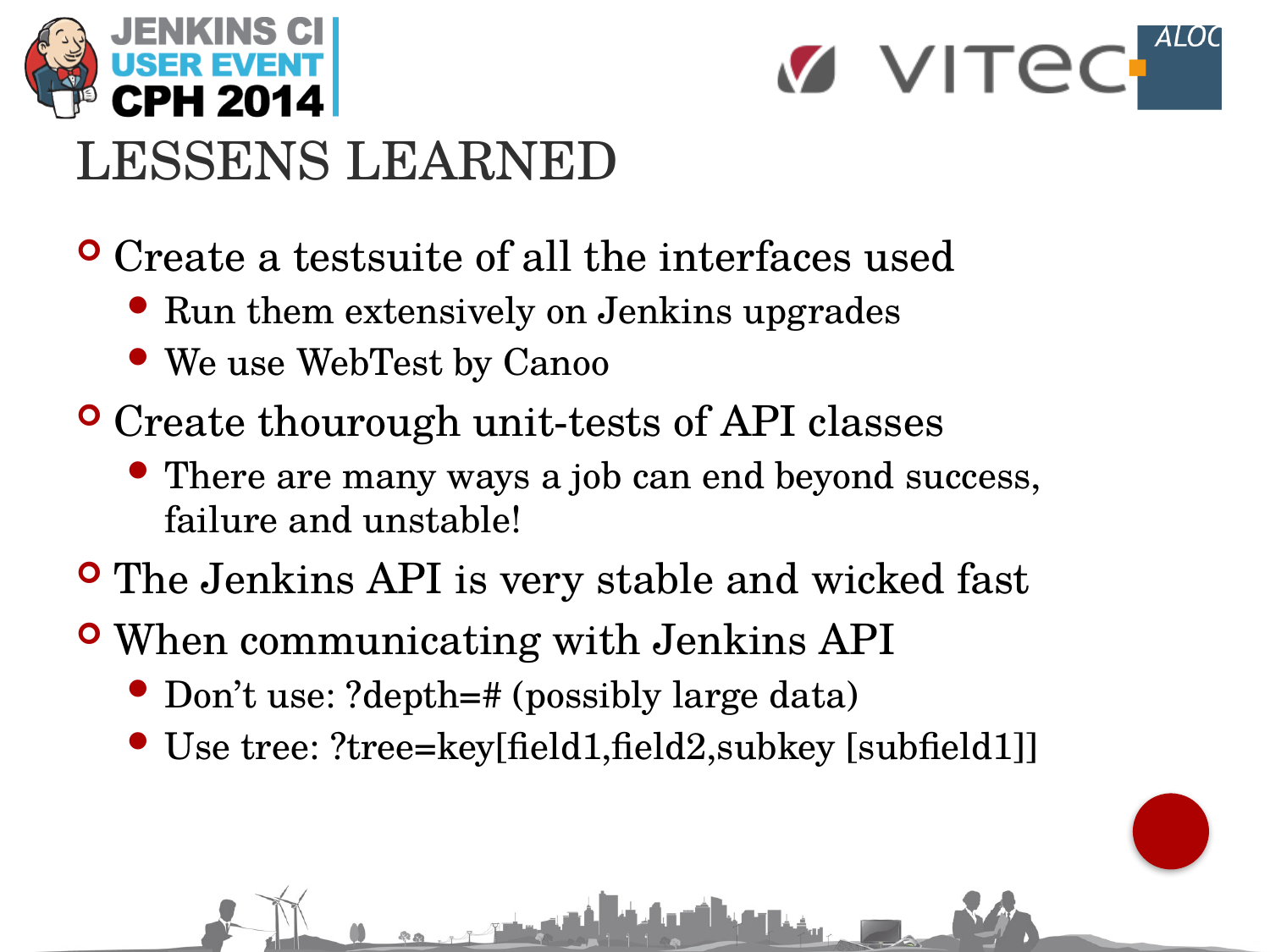

# Lessens learned
Create a testsuite of all the interfaces used
Run them extensively on Jenkins upgrades
We use WebTest by Canoo
Create thourough unit-tests of API classes
There are many ways a job can end beyond success, failure and unstable!
The Jenkins API is very stable and wicked fast
When communicating with Jenkins API
Don’t use: ?depth=# (possibly large data)
Use tree: ?tree=key[field1,field2,subkey [subfield1]]